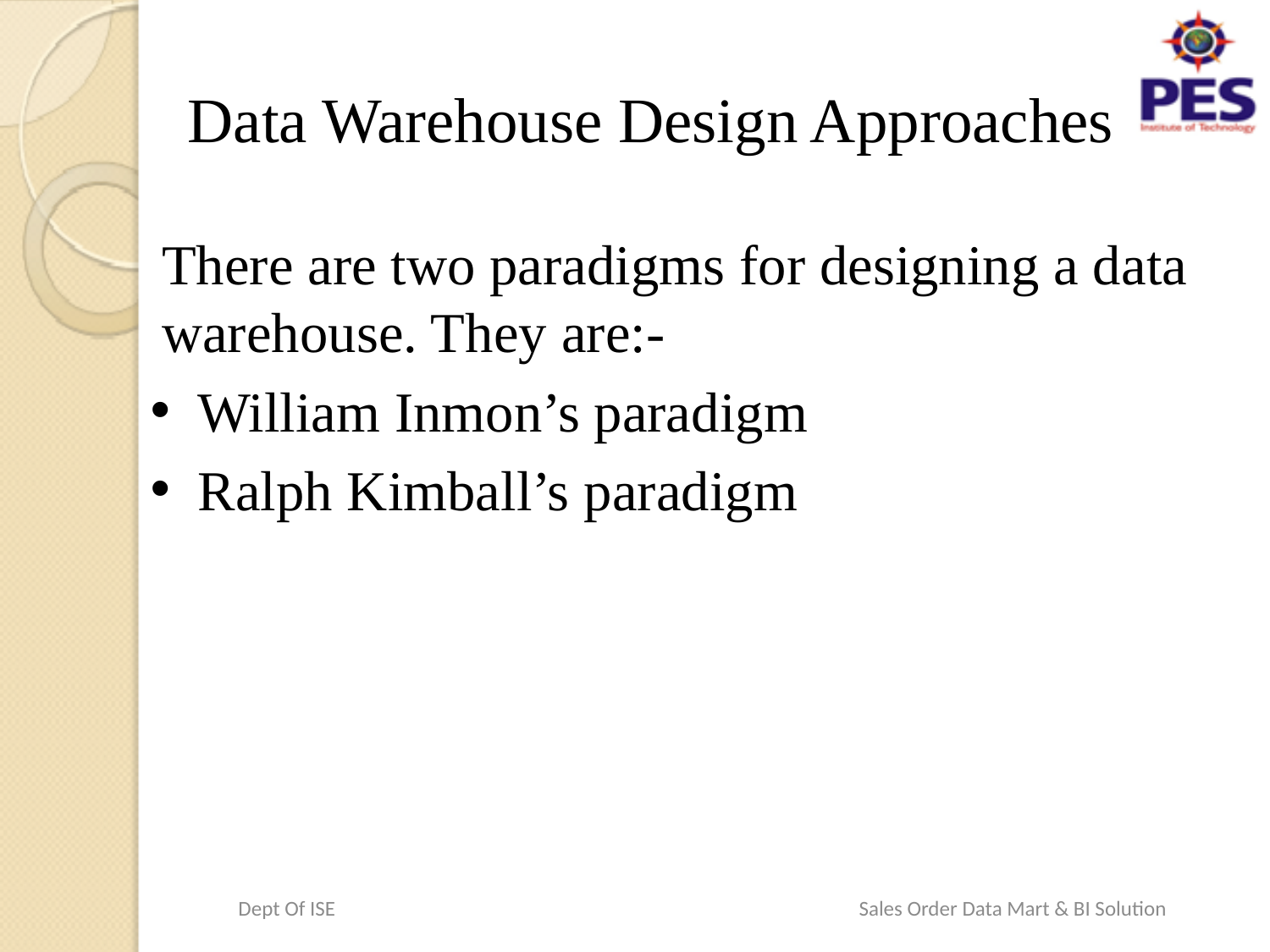

# Data Warehouse Design Approaches
There are two paradigms for designing a data warehouse. They are:-
William Inmon’s paradigm
Ralph Kimball’s paradigm
Dept Of ISE                                                                                                            Sales Order Data Mart & BI Solution